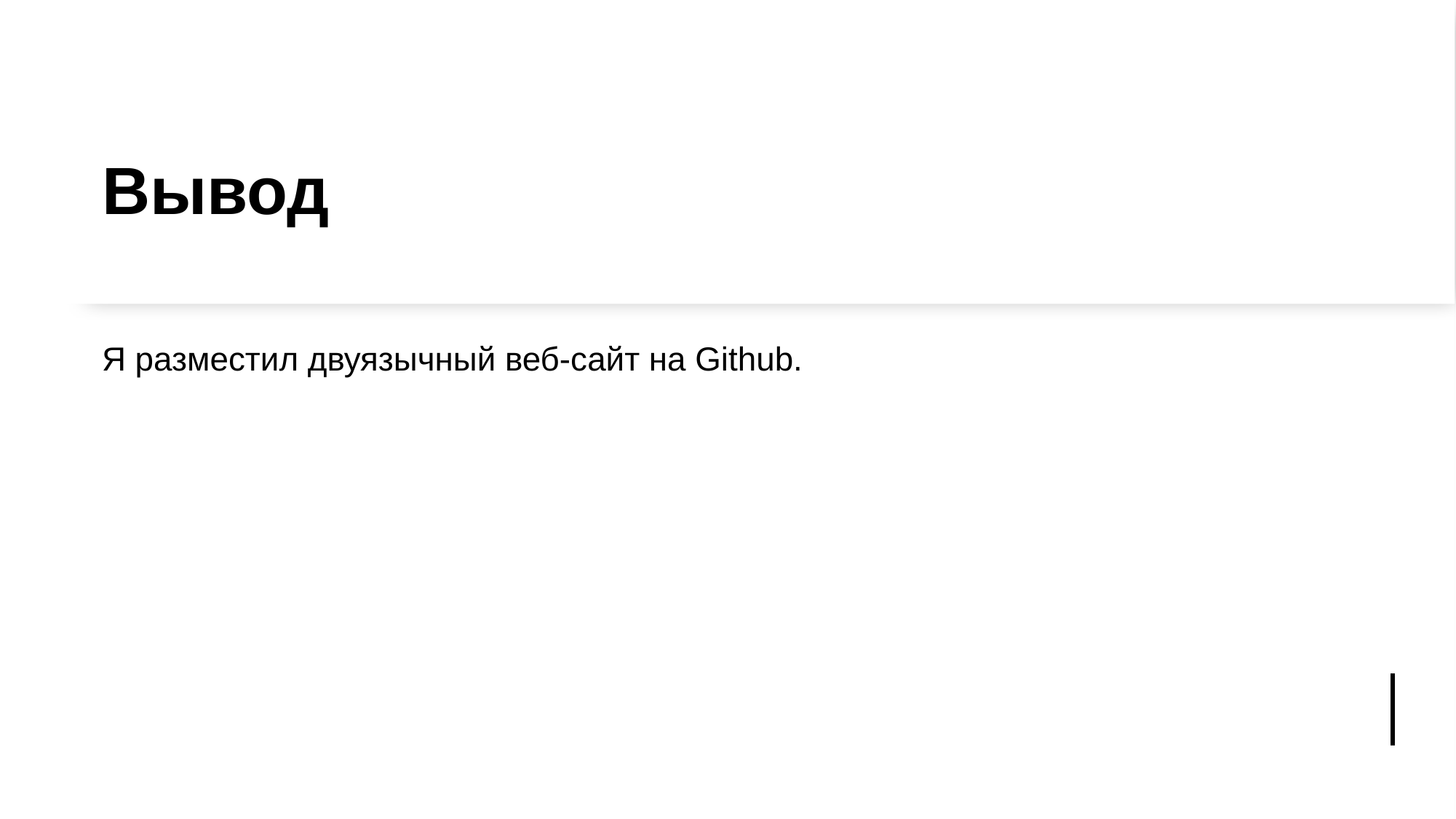

# Вывод
Я разместил двуязычный веб-сайт на Github.